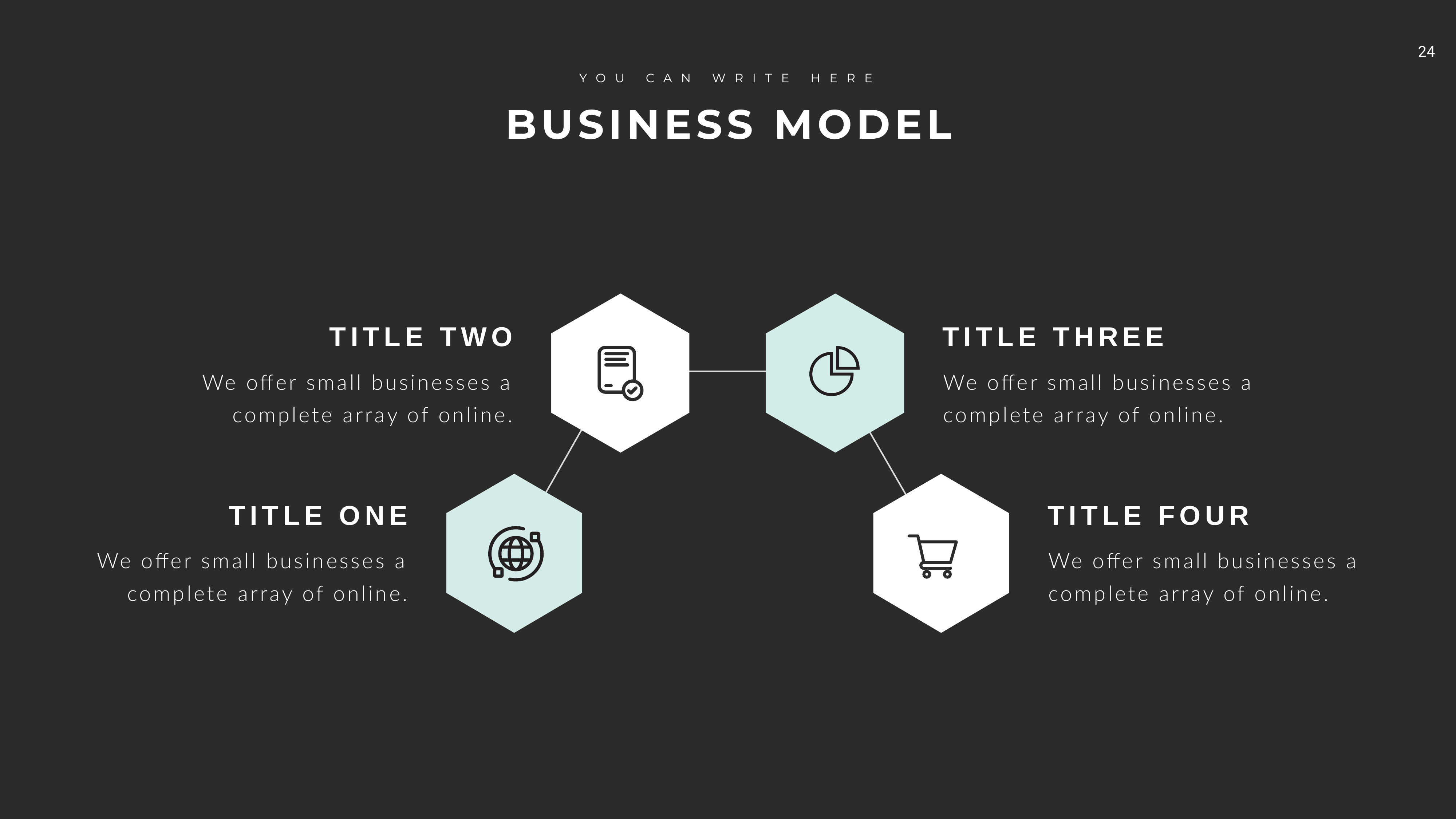

YOU CAN WRITE HERE
BUSINESS MODEL

TITLE TWO
We offer small businesses a complete array of online.
TITLE THREE
We offer small businesses a complete array of online.

TITLE ONE
We offer small businesses a complete array of online.
TITLE FOUR
We offer small businesses a complete array of online.